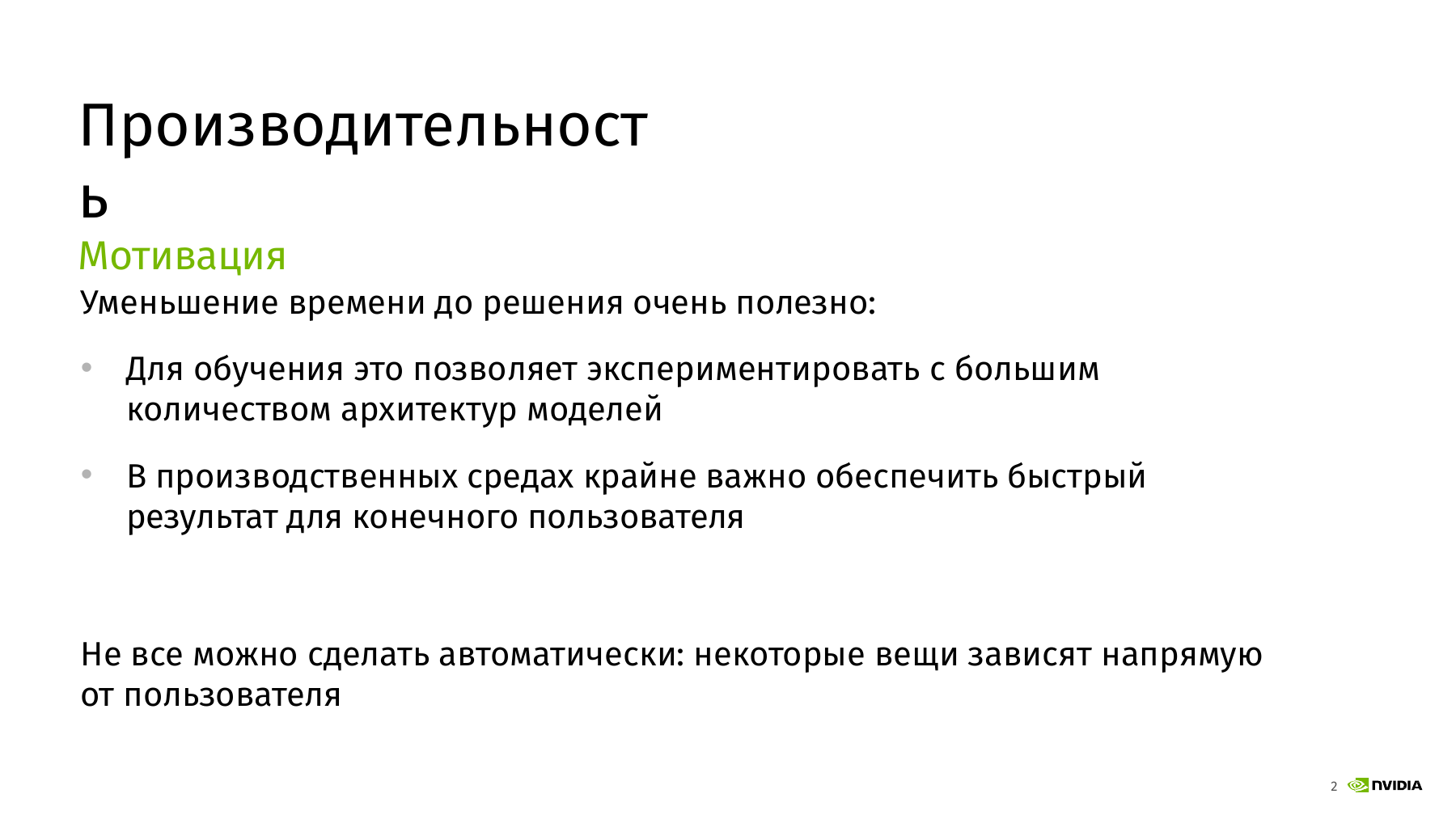

# Производительность
Мотивация
Уменьшение времени до решения очень полезно:
Для обучения это позволяет экспериментировать с большим количеством архитектур моделей
В производственных средах крайне важно обеспечить быстрый результат для конечного пользователя

Не все можно сделать автоматически: некоторые вещи зависят напрямую от пользователя
2